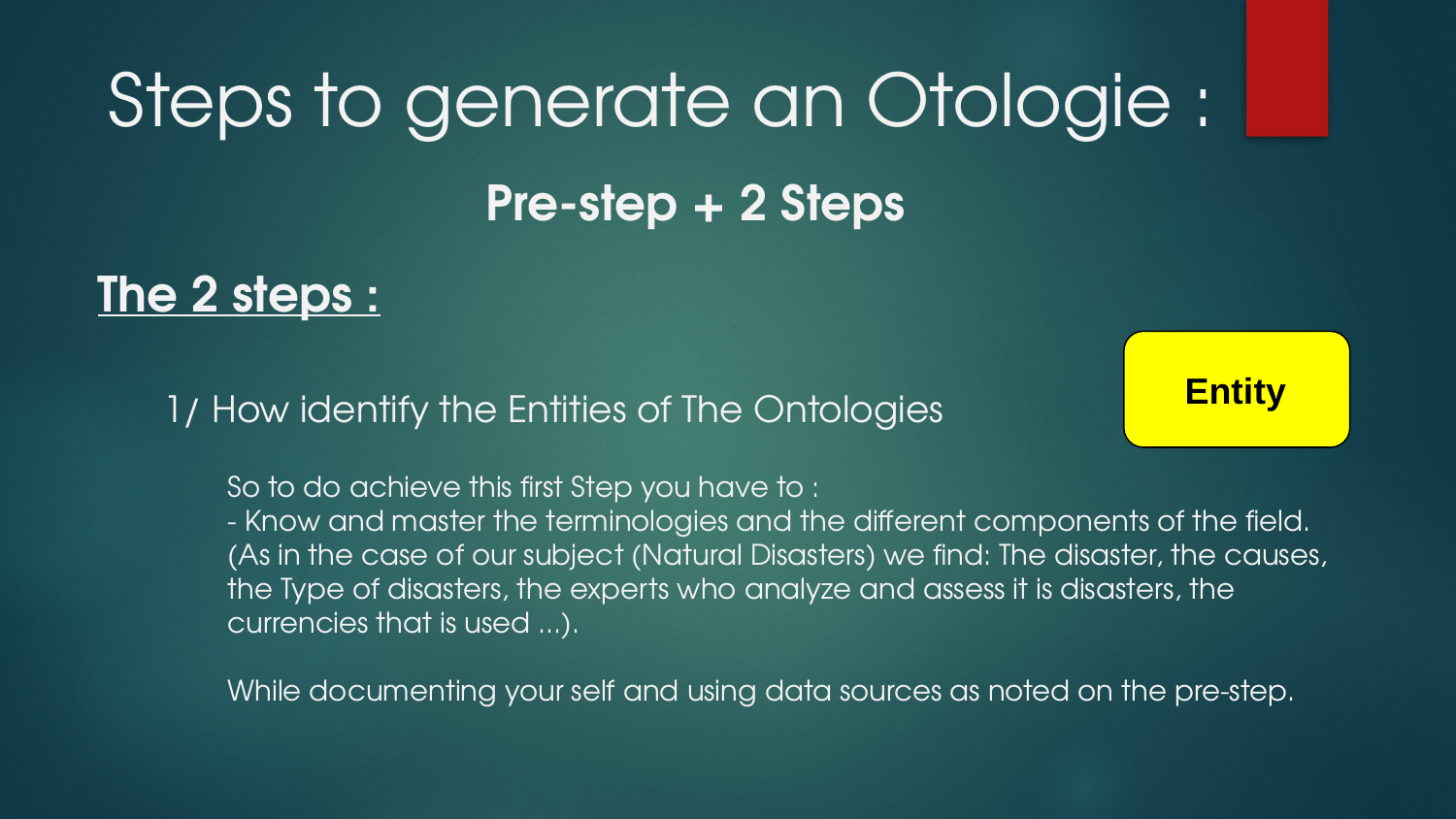

Steps to generate an Otologie :
                   Pre-step + 2 Steps
The 2 steps :
    Entity
1/ How identify the Entities of The Ontologies
So to do achieve this first Step you have to :
- Know and master the terminologies and the different components of the field. (As in the case of our subject (Natural Disasters) we find: The disaster, the causes, the Type of disasters, the experts who analyze and assess it is disasters, the currencies that is used ...).

While documenting your self and using data sources as noted on the pre-step.